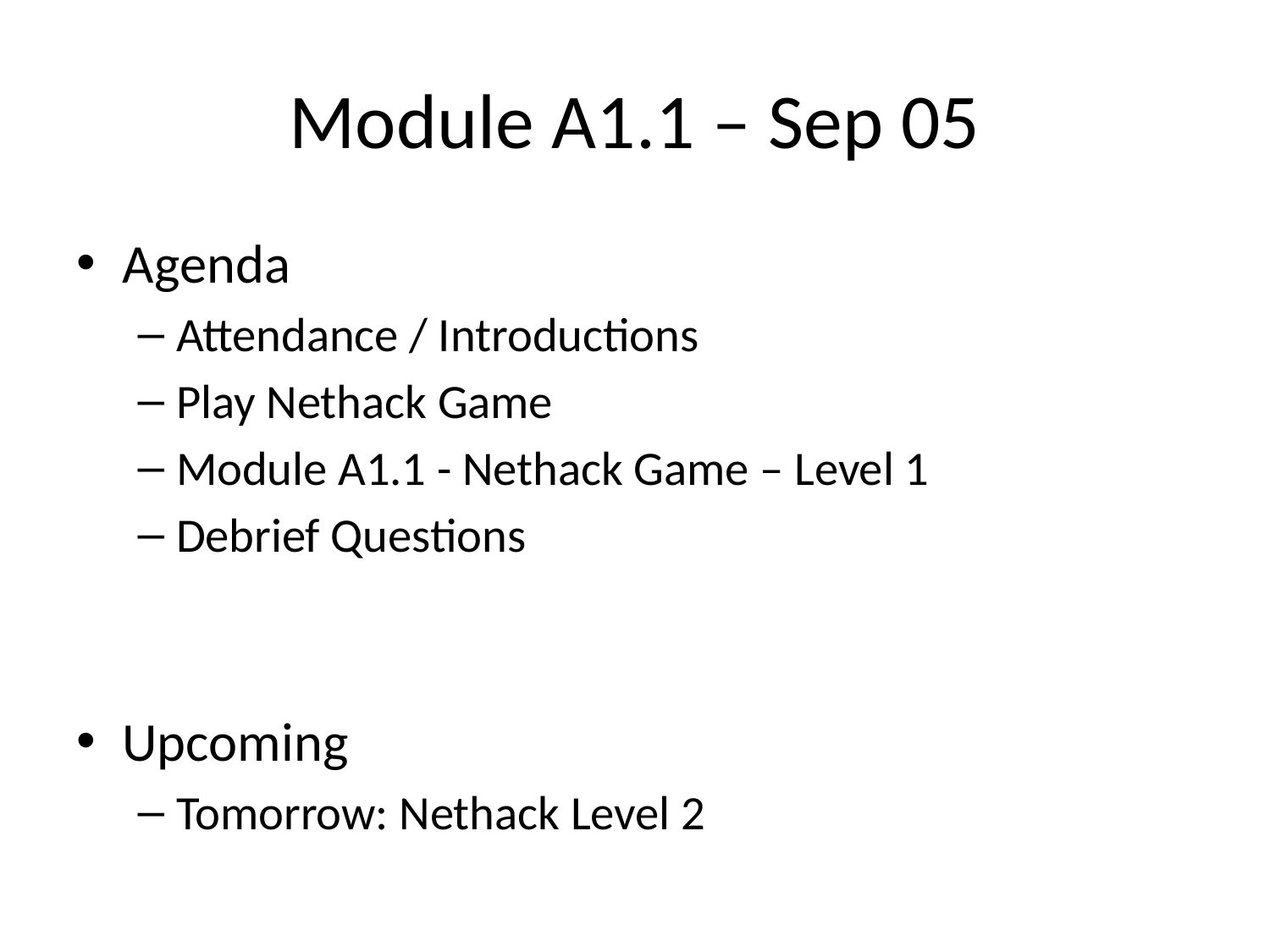

# Module A1.1 – Sep 05
Agenda
Attendance / Introductions
Play Nethack Game
Module A1.1 - Nethack Game – Level 1
Debrief Questions

Upcoming
Tomorrow: Nethack Level 2